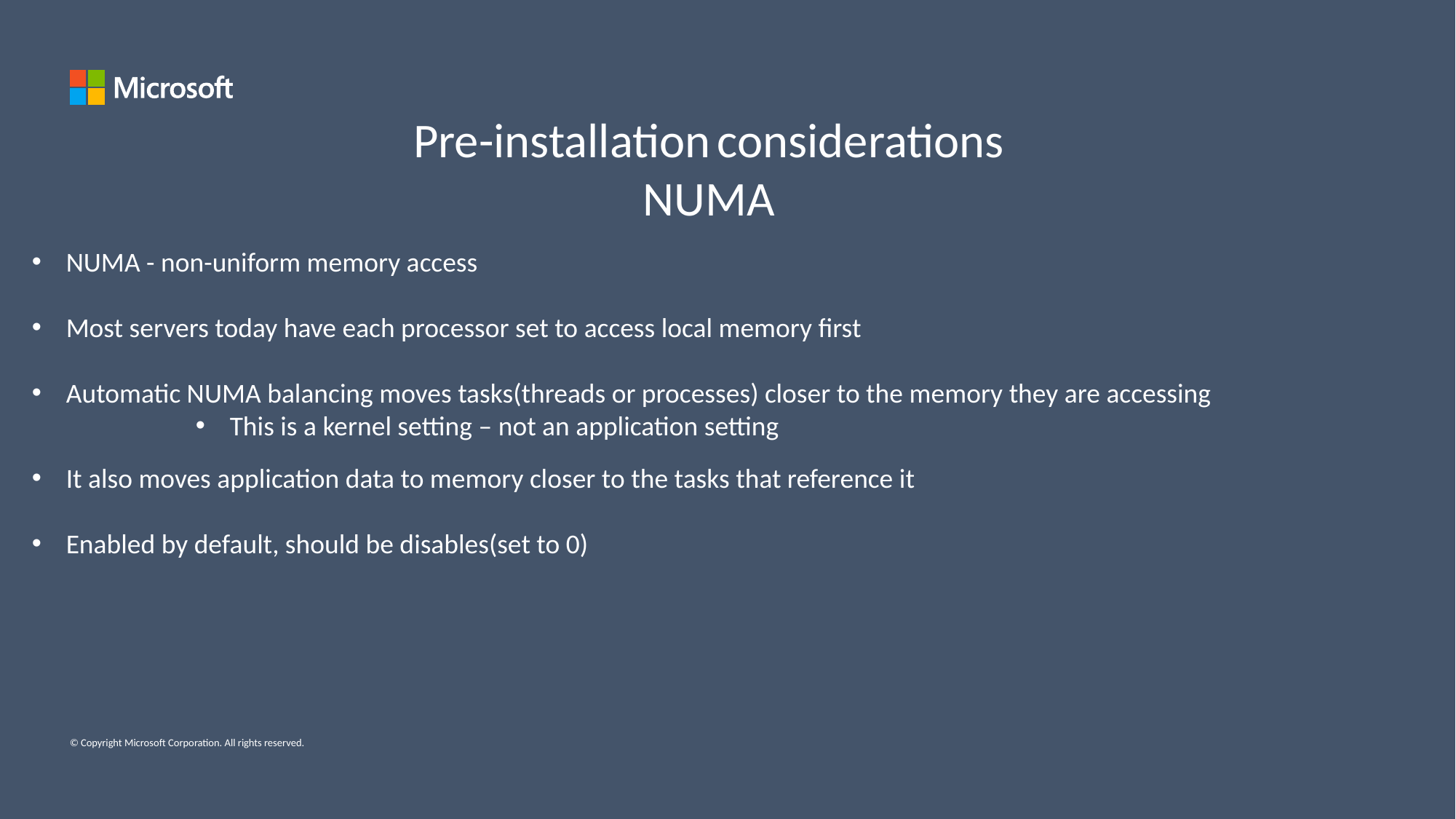

Pre-installation considerations
NUMA
NUMA - non-uniform memory access

Most servers today have each processor set to access local memory first

Automatic NUMA balancing moves tasks(threads or processes) closer to the memory they are accessing
This is a kernel setting – not an application setting
It also moves application data to memory closer to the tasks that reference it

Enabled by default, should be disables(set to 0)